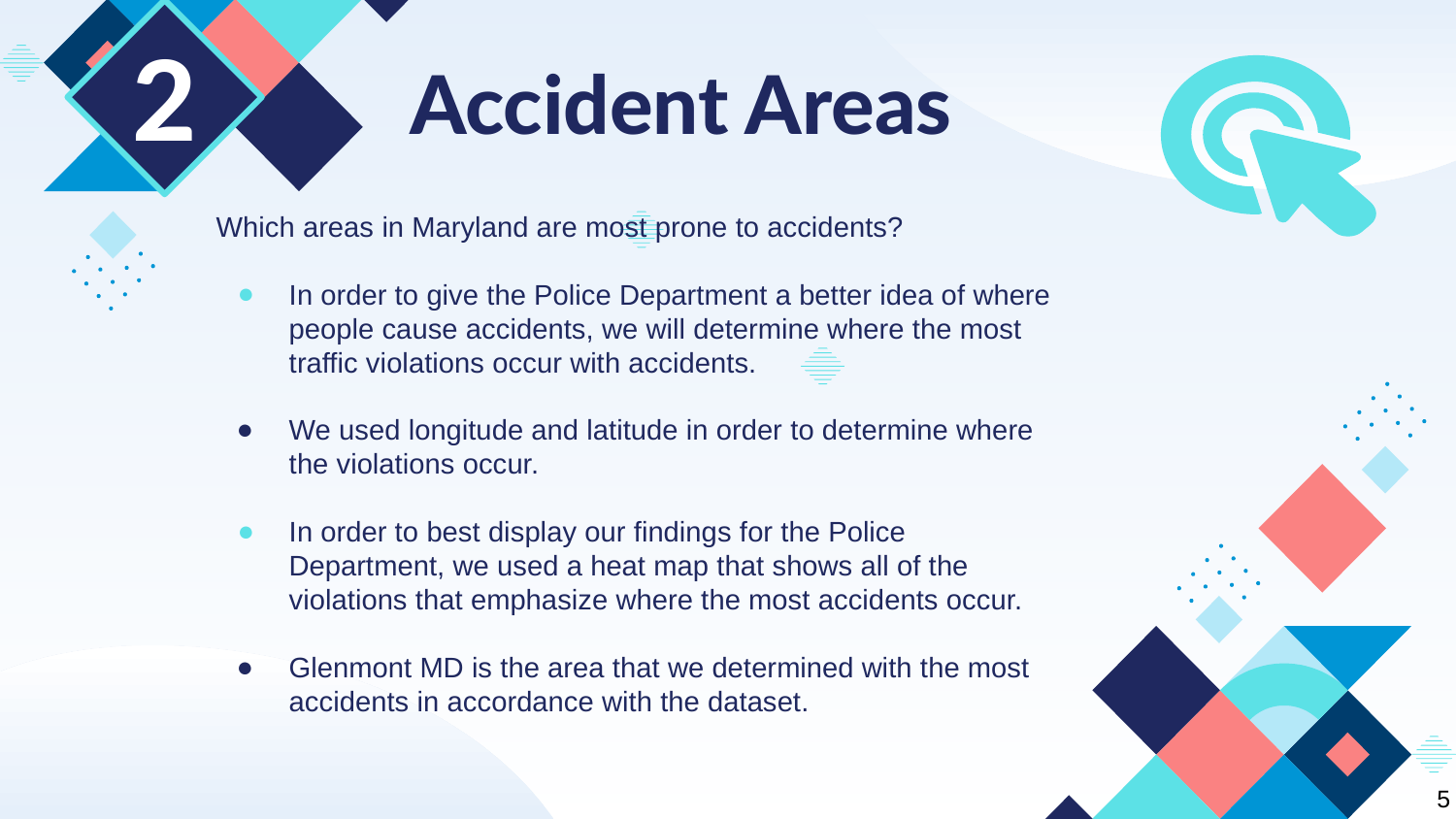

# Accident Areas
2

Which areas in Maryland are most prone to accidents?

In order to give the Police Department a better idea of where people cause accidents, we will determine where the most traffic violations occur with accidents.

We used longitude and latitude in order to determine where the violations occur.

In order to best display our findings for the Police Department, we used a heat map that shows all of the violations that emphasize where the most accidents occur.

Glenmont MD is the area that we determined with the most accidents in accordance with the dataset.

5